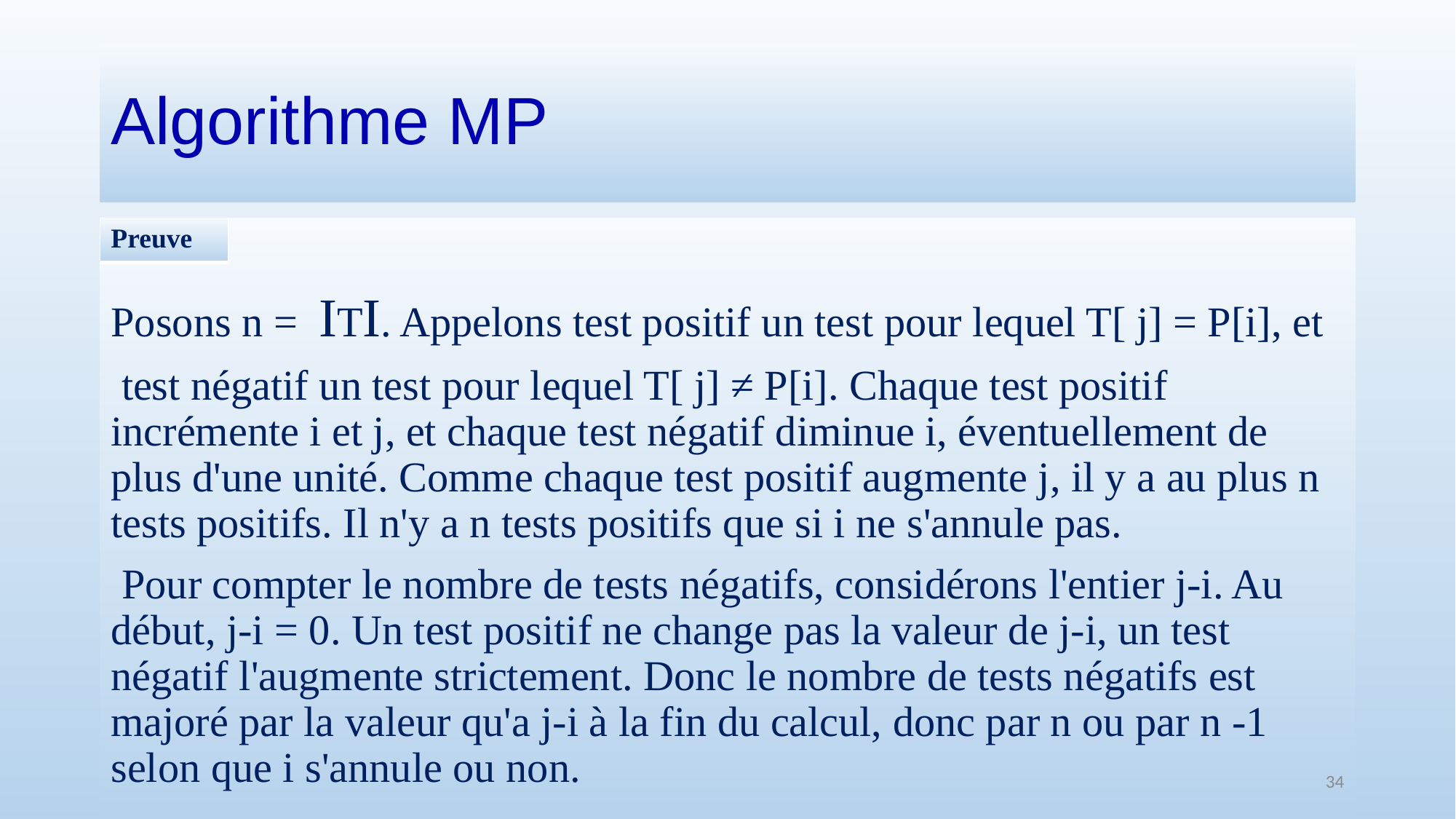

# Algorithme MP

Posons n =  ITI. Appelons test positif un test pour lequel T[ j] = P[i], et
 test négatif un test pour lequel T[ j] ≠ P[i]. Chaque test positif incrémente i et j, et chaque test négatif diminue i, éventuellement de plus d'une unité. Comme chaque test positif augmente j, il y a au plus n tests positifs. Il n'y a n tests positifs que si i ne s'annule pas.
 Pour compter le nombre de tests négatifs, considérons l'entier j-i. Au début, j-i = 0. Un test positif ne change pas la valeur de j-i, un test négatif l'augmente strictement. Donc le nombre de tests négatifs est majoré par la valeur qu'a j-i à la fin du calcul, donc par n ou par n -1 selon que i s'annule ou non.
| Preuve |
| --- |
34